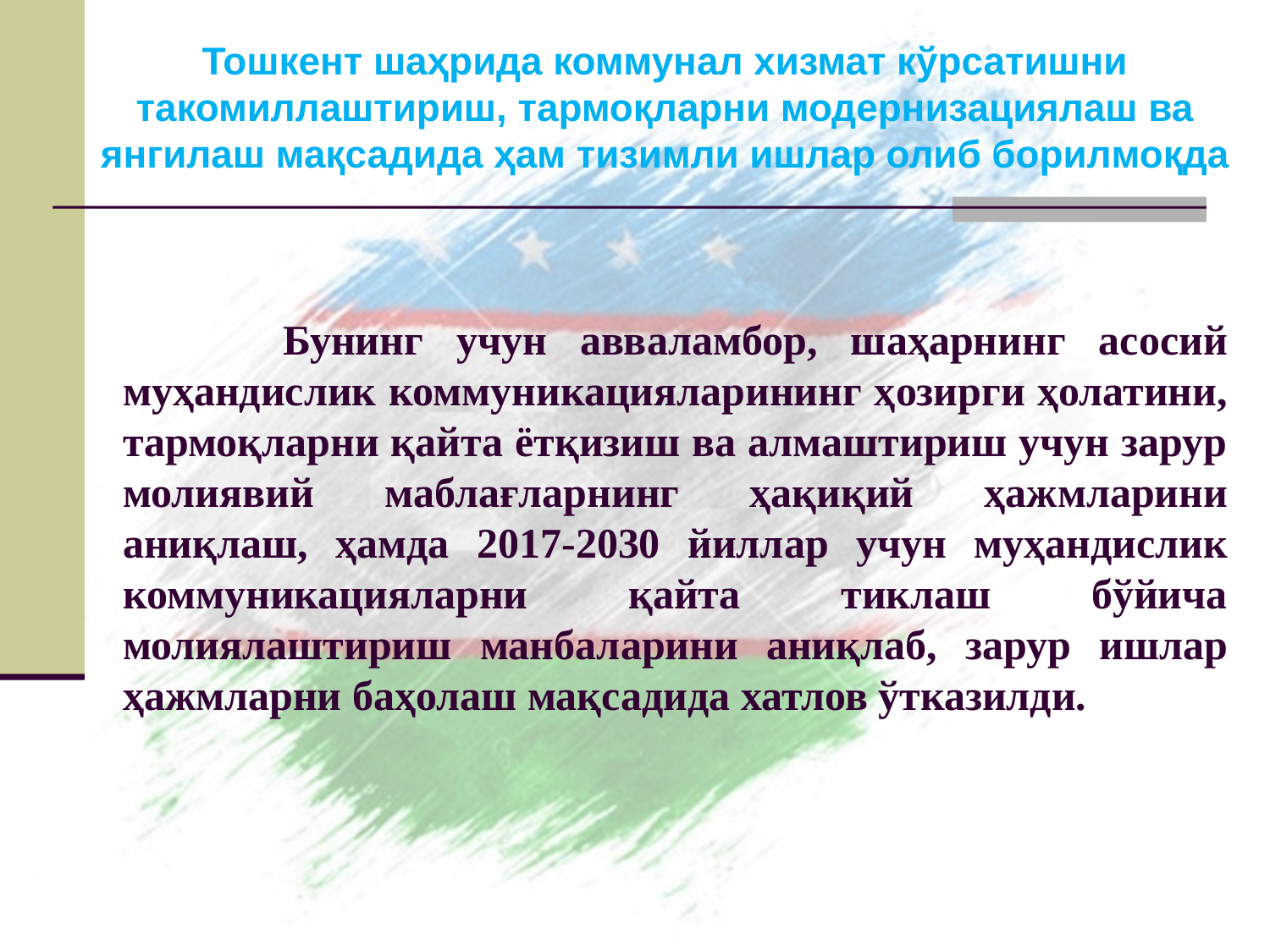

Тошкент шаҳрида коммунал хизмат кўрсатишни такомиллаштириш, тармоқларни модернизациялаш ва янгилаш мақсадида ҳам тизимли ишлар олиб борилмоқда

# Бунинг учун авваламбор, шаҳарнинг асосий муҳандислик коммуникацияларининг ҳозирги ҳолатини, тармоқларни қайта ётқизиш ва алмаштириш учун зарур молиявий маблағларнинг ҳақиқий ҳажмларини аниқлаш, ҳамда 2017-2030 йиллар учун муҳандислик коммуникацияларни қайта тиклаш бўйича молиялаштириш манбаларини аниқлаб, зарур ишлар ҳажмларни баҳолаш мақсадида хатлов ўтказилди.